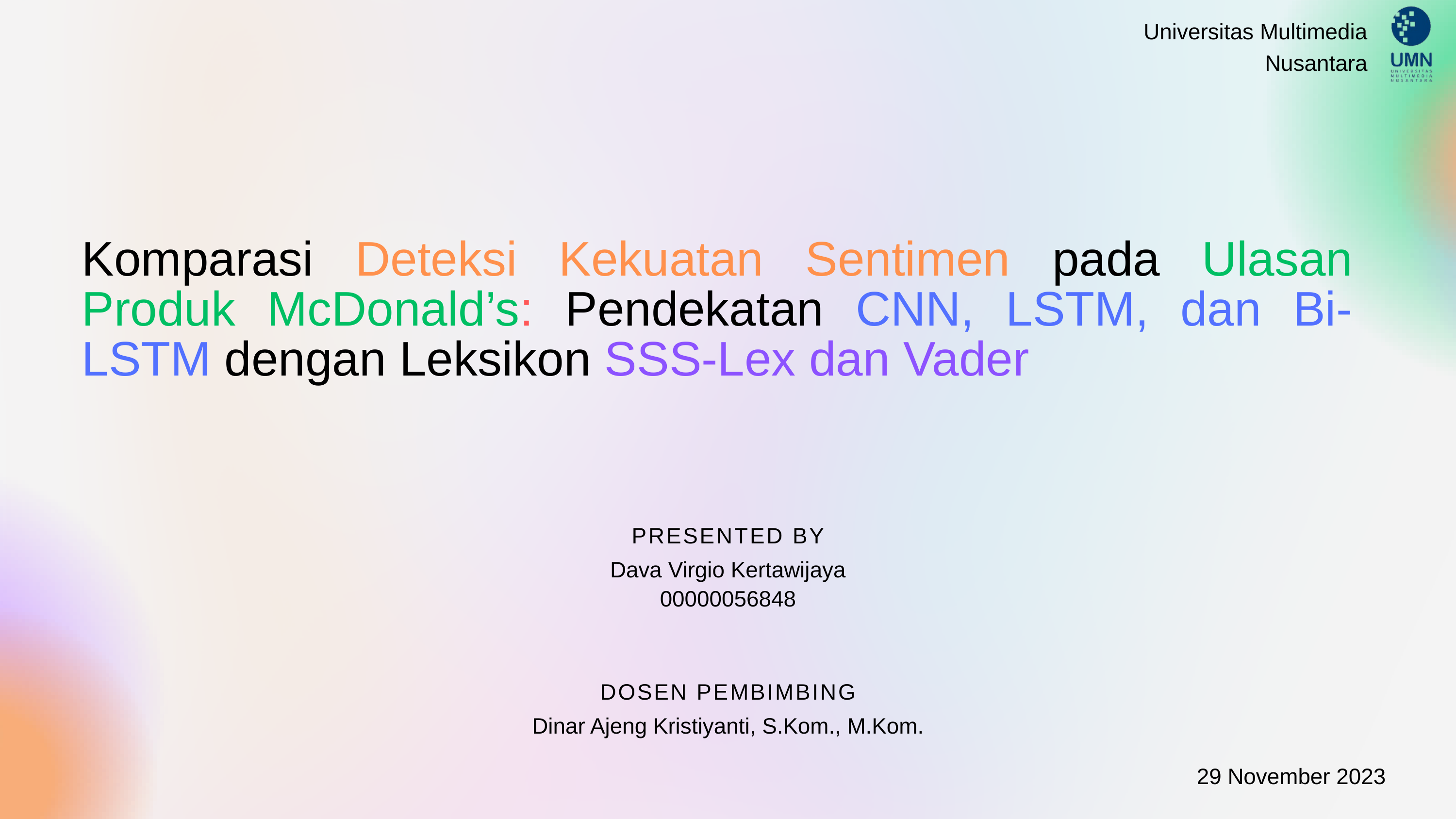

Universitas Multimedia Nusantara

Komparasi Deteksi Kekuatan Sentimen pada Ulasan Produk McDonald’s: Pendekatan CNN, LSTM, dan Bi-LSTM dengan Leksikon SSS-Lex dan Vader

PRESENTED BY
Dava Virgio Kertawijaya
00000056848
DOSEN PEMBIMBING
Dinar Ajeng Kristiyanti, S.Kom., M.Kom.
29 November 2023